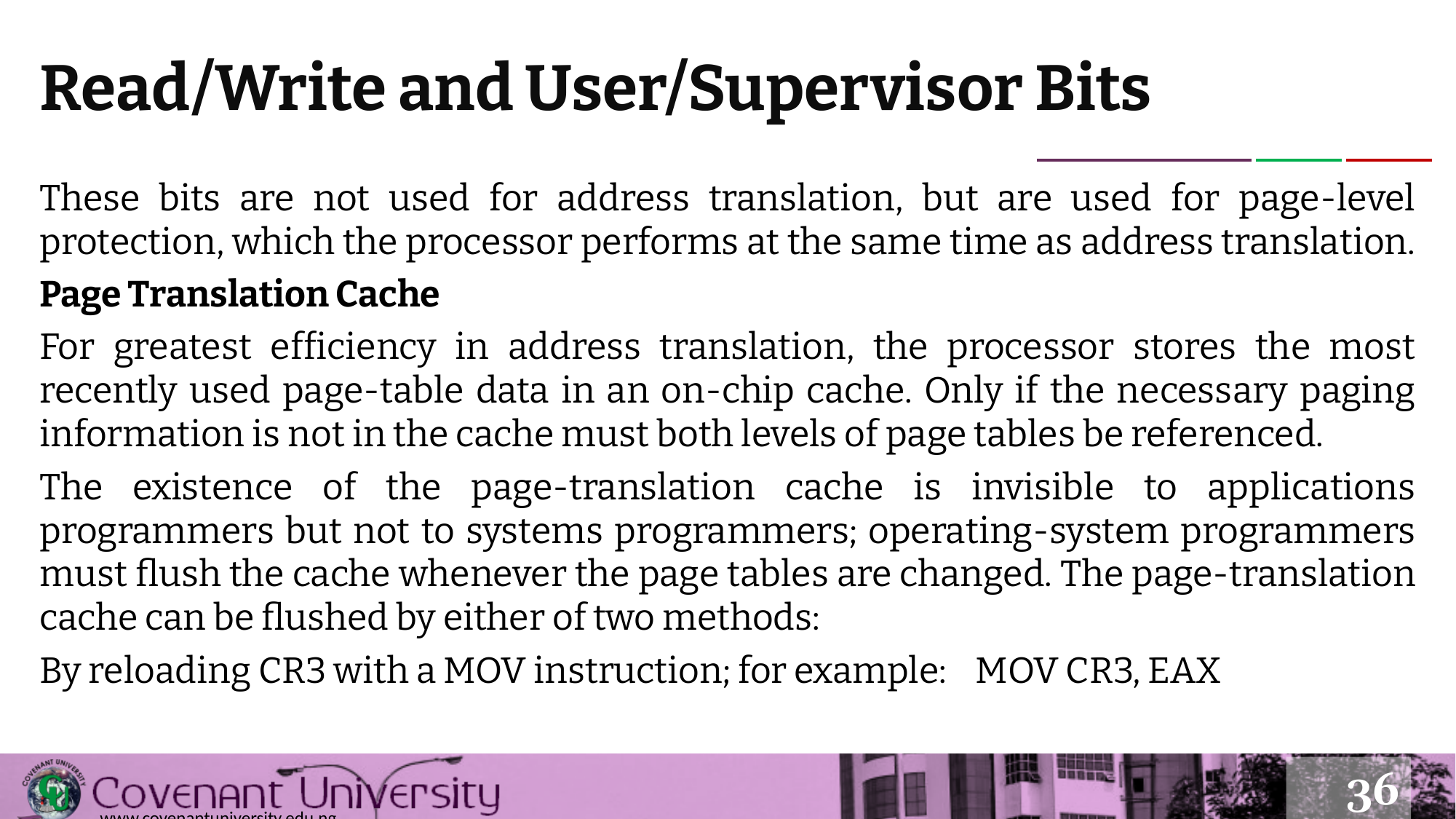

# Read/Write and User/Supervisor Bits
These bits are not used for address translation, but are used for page-level protection, which the processor performs at the same time as address translation.
Page Translation Cache
For greatest efficiency in address translation, the processor stores the most recently used page-table data in an on-chip cache. Only if the necessary paging information is not in the cache must both levels of page tables be referenced.
The existence of the page-translation cache is invisible to applications programmers but not to systems programmers; operating-system programmers must flush the cache whenever the page tables are changed. The page-translation cache can be flushed by either of two methods:
By reloading CR3 with a MOV instruction; for example:    MOV CR3, EAX